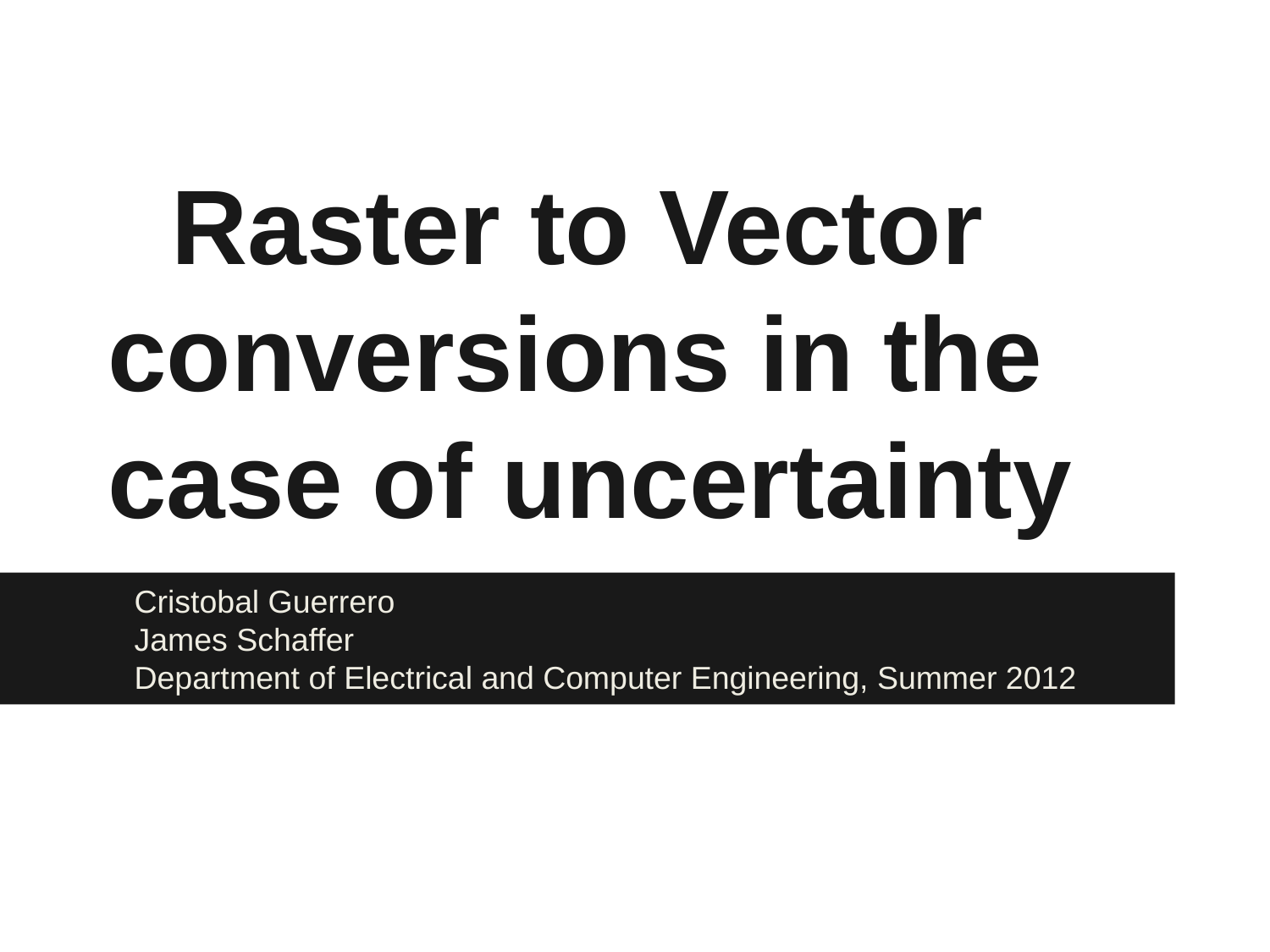

# Raster to Vector conversions in the case of uncertainty
Cristobal Guerrero
James Schaffer
Department of Electrical and Computer Engineering, Summer 2012